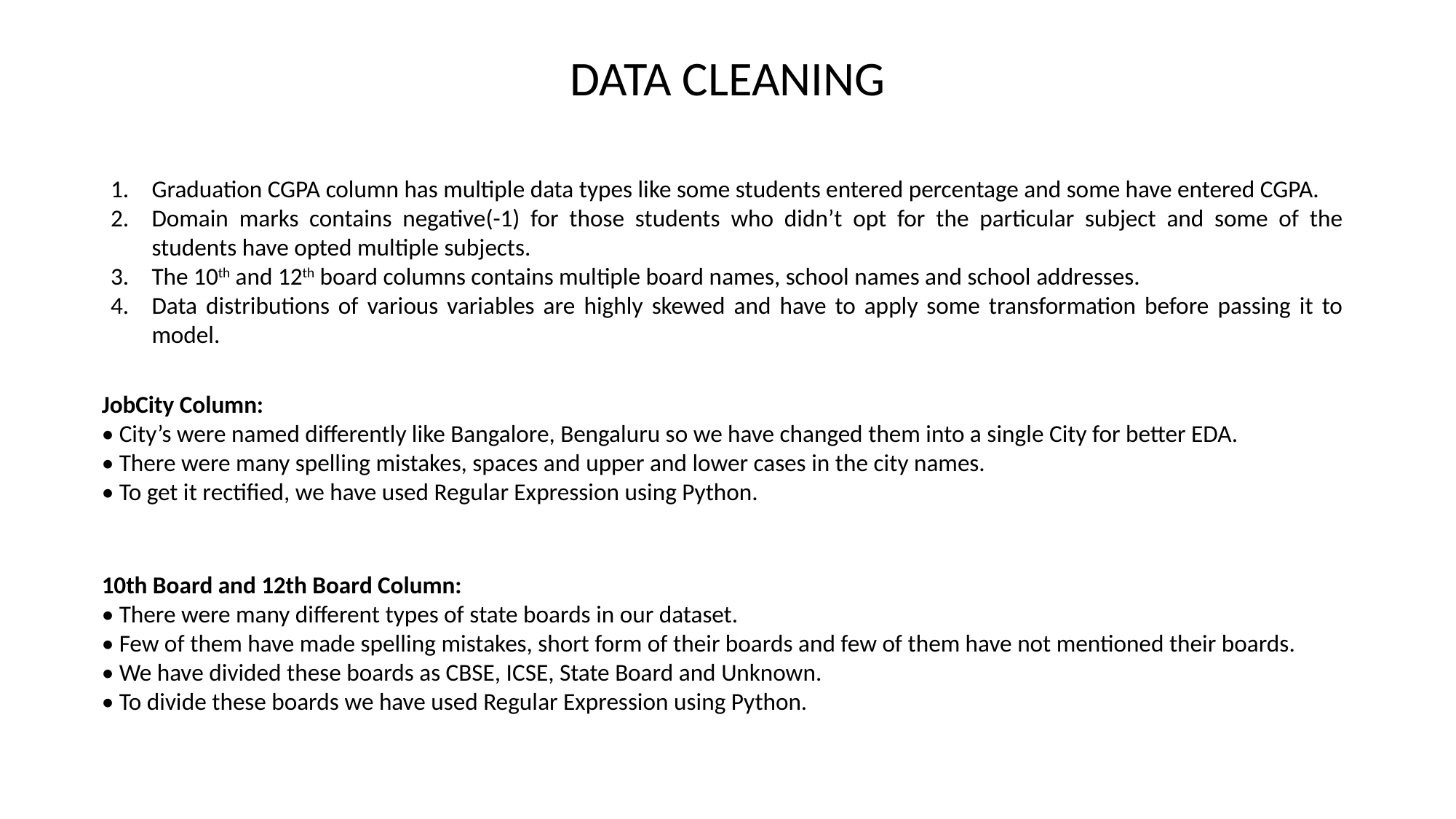

# DATA CLEANING
Graduation CGPA column has multiple data types like some students entered percentage and some have entered CGPA.
Domain marks contains negative(-1) for those students who didn’t opt for the particular subject and some of the students have opted multiple subjects.
The 10th and 12th board columns contains multiple board names, school names and school addresses.
Data distributions of various variables are highly skewed and have to apply some transformation before passing it to model.
JobCity Column:
• City’s were named differently like Bangalore, Bengaluru so we have changed them into a single City for better EDA.
• There were many spelling mistakes, spaces and upper and lower cases in the city names.
• To get it rectified, we have used Regular Expression using Python.
10th Board and 12th Board Column:
• There were many different types of state boards in our dataset.
• Few of them have made spelling mistakes, short form of their boards and few of them have not mentioned their boards.
• We have divided these boards as CBSE, ICSE, State Board and Unknown.
• To divide these boards we have used Regular Expression using Python.